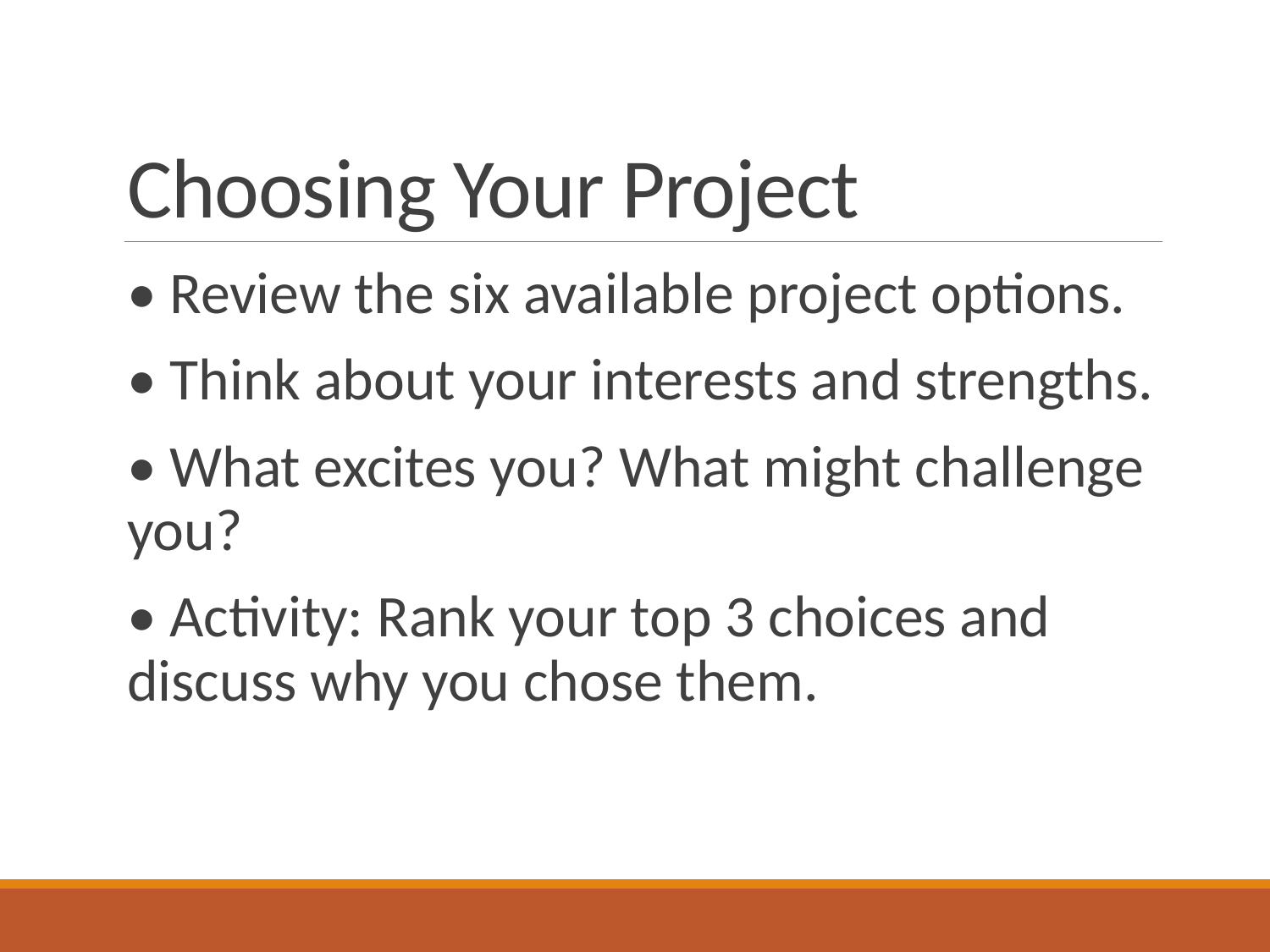

# Choosing Your Project
• Review the six available project options.
• Think about your interests and strengths.
• What excites you? What might challenge you?
• Activity: Rank your top 3 choices and discuss why you chose them.